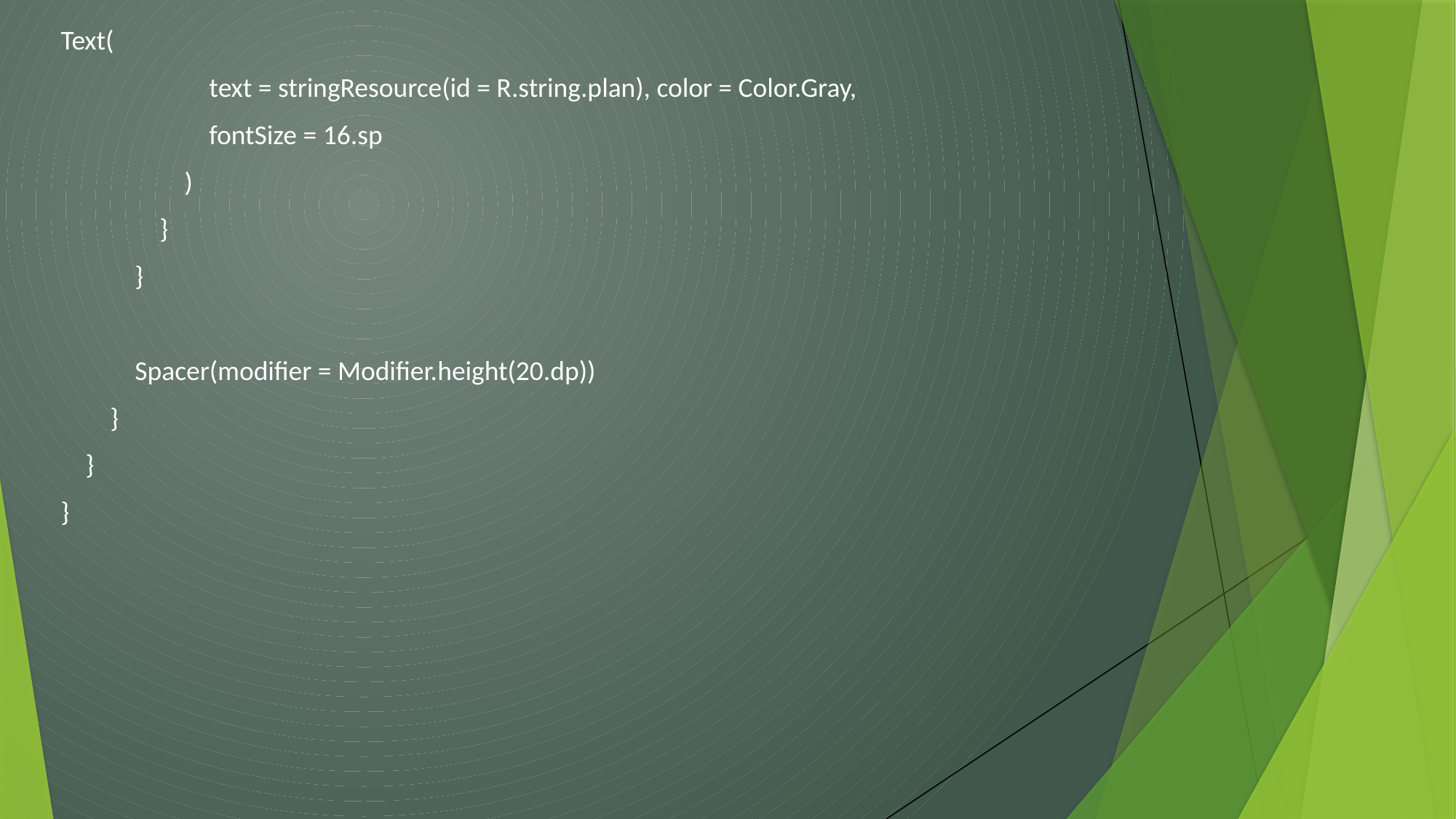

Text(
                        text = stringResource(id = R.string.plan), color = Color.Gray,
                        fontSize = 16.sp
                    )
                }
            }

            Spacer(modifier = Modifier.height(20.dp))
        }
    }
}